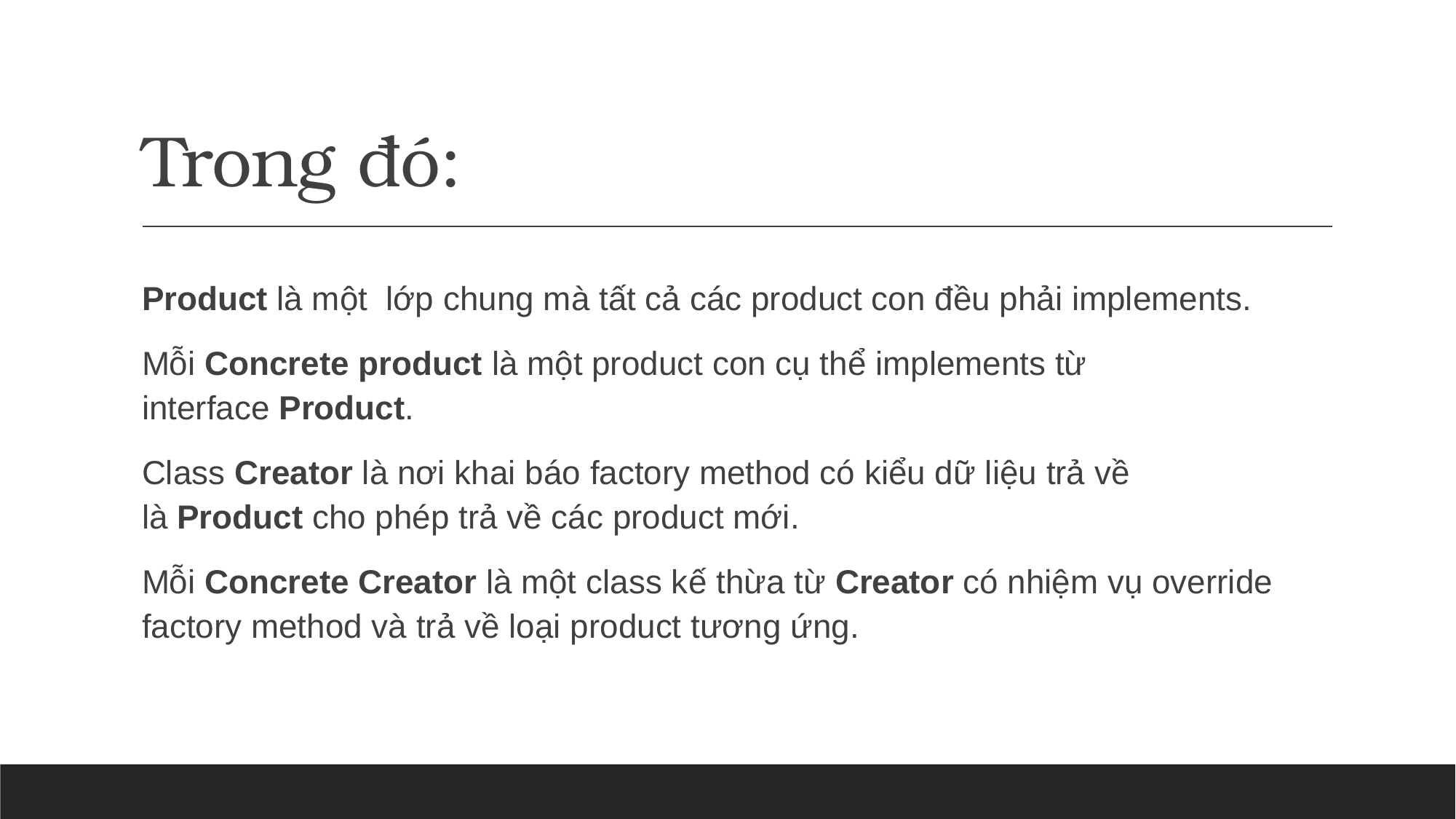

# Trong đó:
Product là một  lớp chung mà tất cả các product con đều phải implements.
Mỗi Concrete product là một product con cụ thể implements từ interface Product.
Class Creator là nơi khai báo factory method có kiểu dữ liệu trả về là Product cho phép trả về các product mới.
Mỗi Concrete Creator là một class kế thừa từ Creator có nhiệm vụ override factory method và trả về loại product tương ứng.